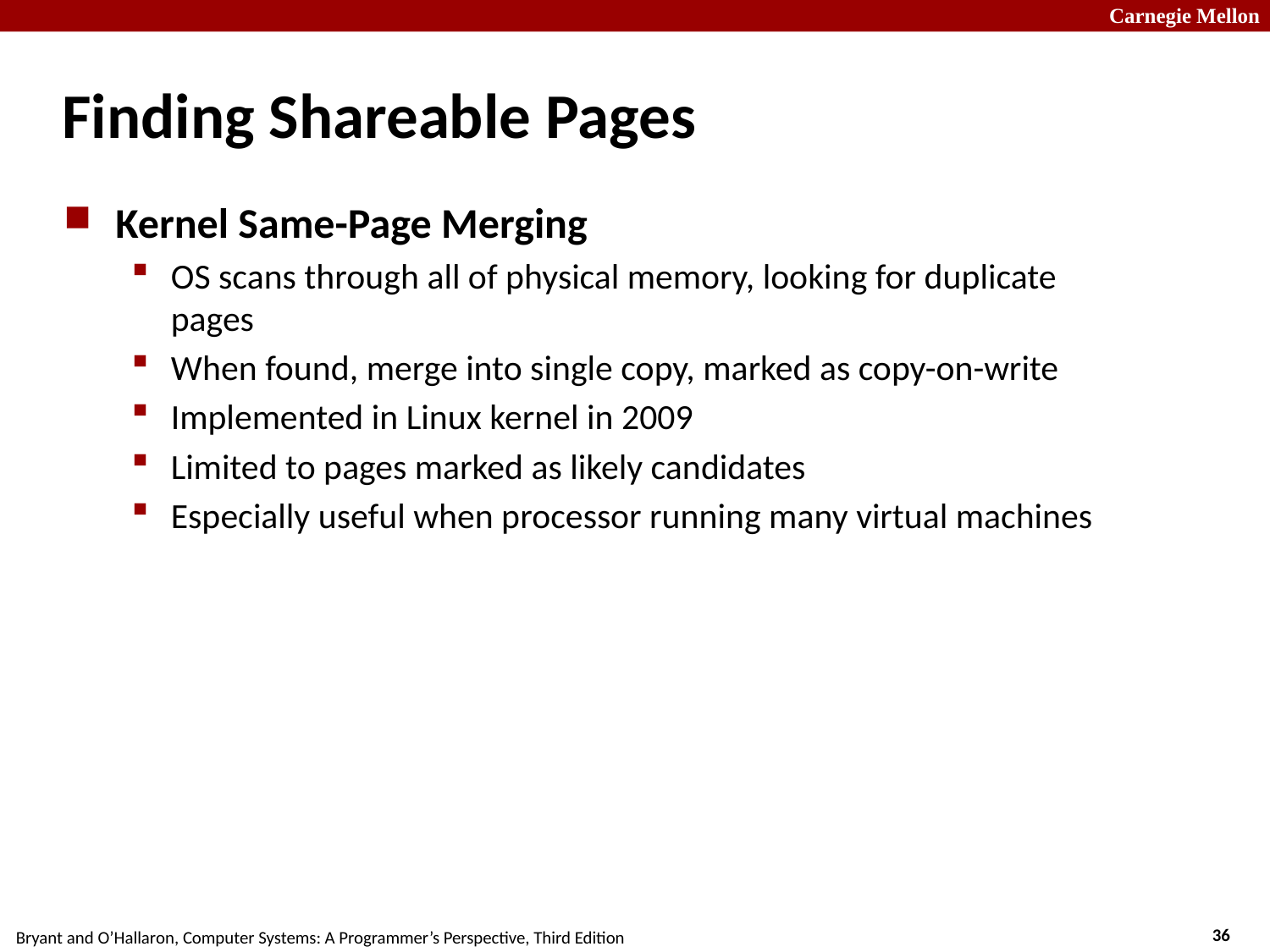

# Finding Shareable Pages
Kernel Same-Page Merging
OS scans through all of physical memory, looking for duplicate pages
When found, merge into single copy, marked as copy-on-write
Implemented in Linux kernel in 2009
Limited to pages marked as likely candidates
Especially useful when processor running many virtual machines